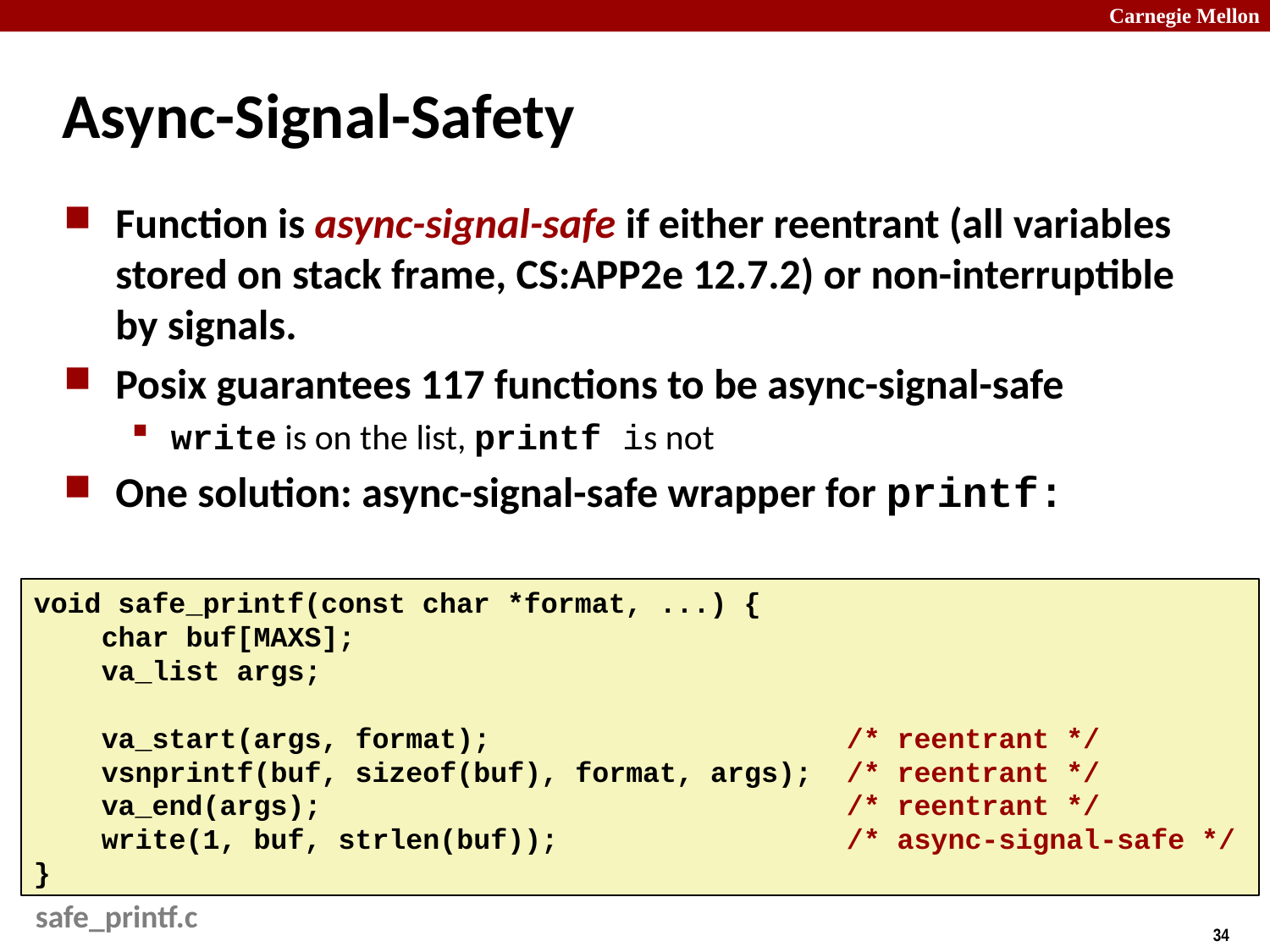

# Async-Signal-Safety
Function is async-signal-safe if either reentrant (all variables stored on stack frame, CS:APP2e 12.7.2) or non-interruptible by signals.
Posix guarantees 117 functions to be async-signal-safe
write is on the list, printf is not
One solution: async-signal-safe wrapper for printf:
void safe_printf(const char *format, ...) {
    char buf[MAXS];
    va_list args;

    va_start(args, format);                     /* reentrant */
    vsnprintf(buf, sizeof(buf), format, args);  /* reentrant */
    va_end(args);                               /* reentrant */
    write(1, buf, strlen(buf));                 /* async-signal-safe */
}
safe_printf.c